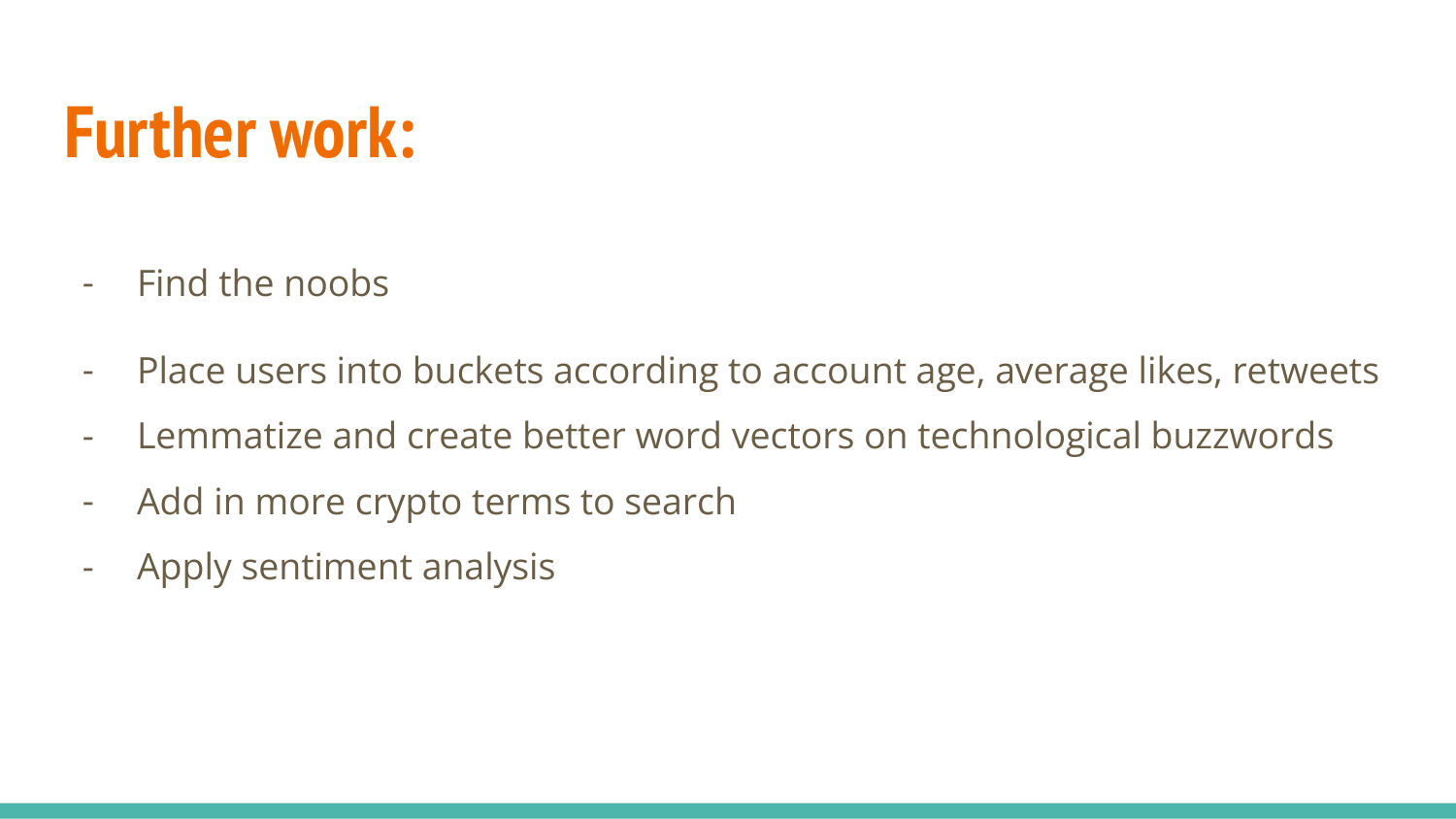

# Further work:
Find the noobs
Place users into buckets according to account age, average likes, retweets
Lemmatize and create better word vectors on technological buzzwords
Add in more crypto terms to search
Apply sentiment analysis